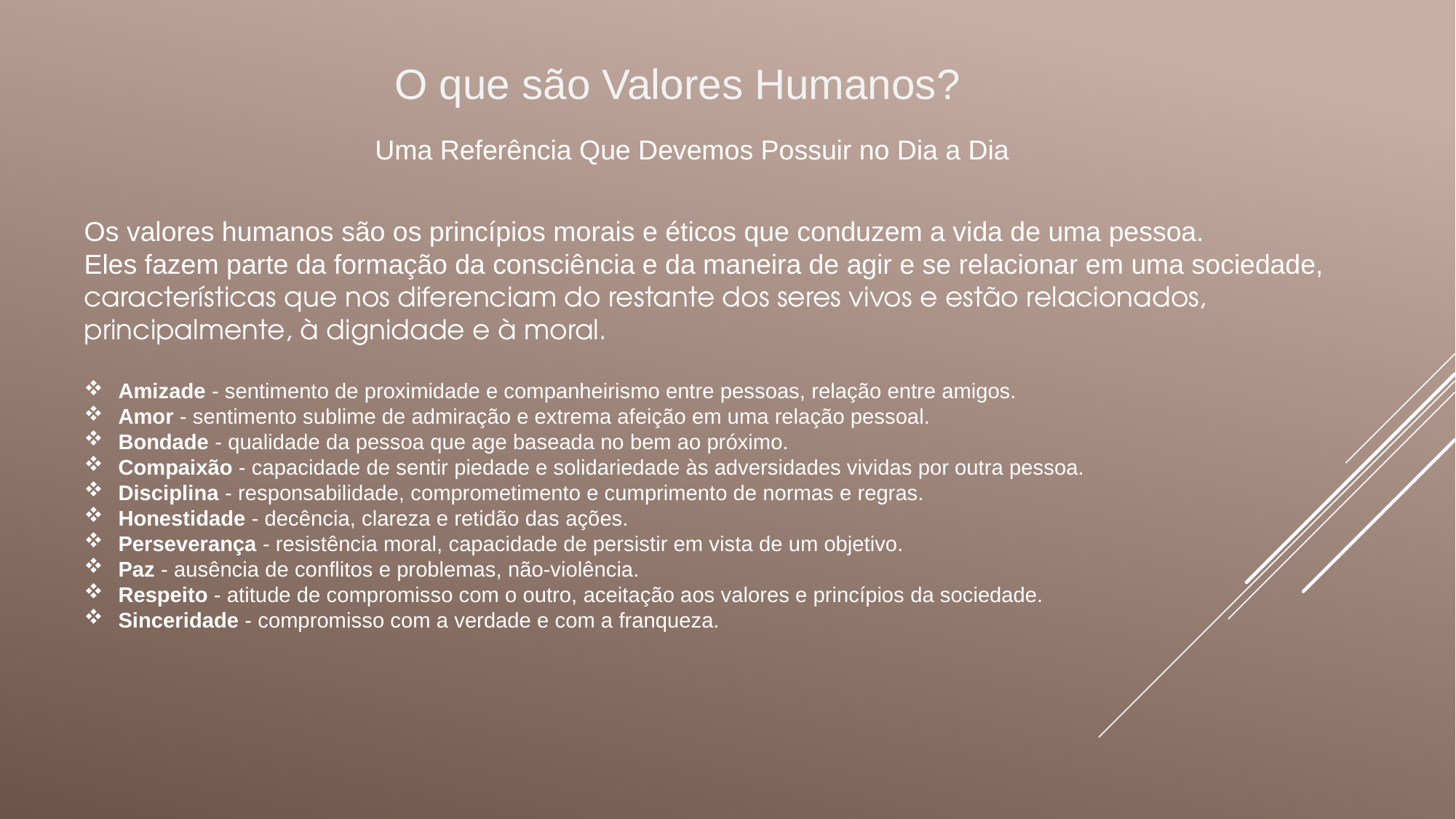

O que são Valores Humanos?
Uma Referência Que Devemos Possuir no Dia a Dia
Os valores humanos são os princípios morais e éticos que conduzem a vida de uma pessoa.
Eles fazem parte da formação da consciência e da maneira de agir e se relacionar em uma sociedade,
características que nos diferenciam do restante dos seres vivos e estão relacionados, principalmente, à dignidade e à moral.

Amizade - sentimento de proximidade e companheirismo entre pessoas, relação entre amigos.
Amor - sentimento sublime de admiração e extrema afeição em uma relação pessoal.
Bondade - qualidade da pessoa que age baseada no bem ao próximo.
Compaixão - capacidade de sentir piedade e solidariedade às adversidades vividas por outra pessoa.
Disciplina - responsabilidade, comprometimento e cumprimento de normas e regras.
Honestidade - decência, clareza e retidão das ações.
Perseverança - resistência moral, capacidade de persistir em vista de um objetivo.
Paz - ausência de conflitos e problemas, não-violência.
Respeito - atitude de compromisso com o outro, aceitação aos valores e princípios da sociedade.
Sinceridade - compromisso com a verdade e com a franqueza.